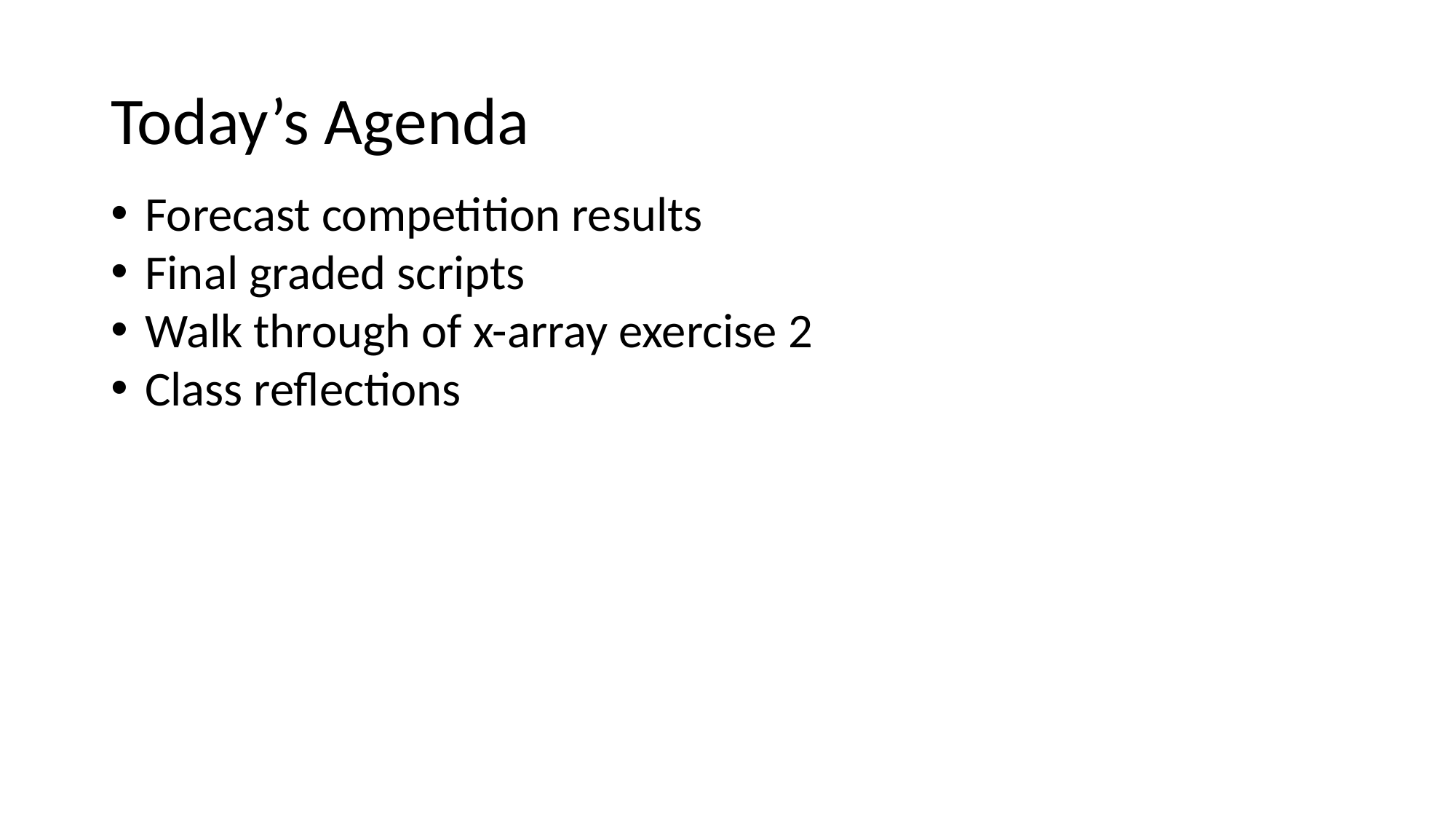

# Today’s Agenda
Forecast competition results
Final graded scripts
Walk through of x-array exercise 2
Class reflections